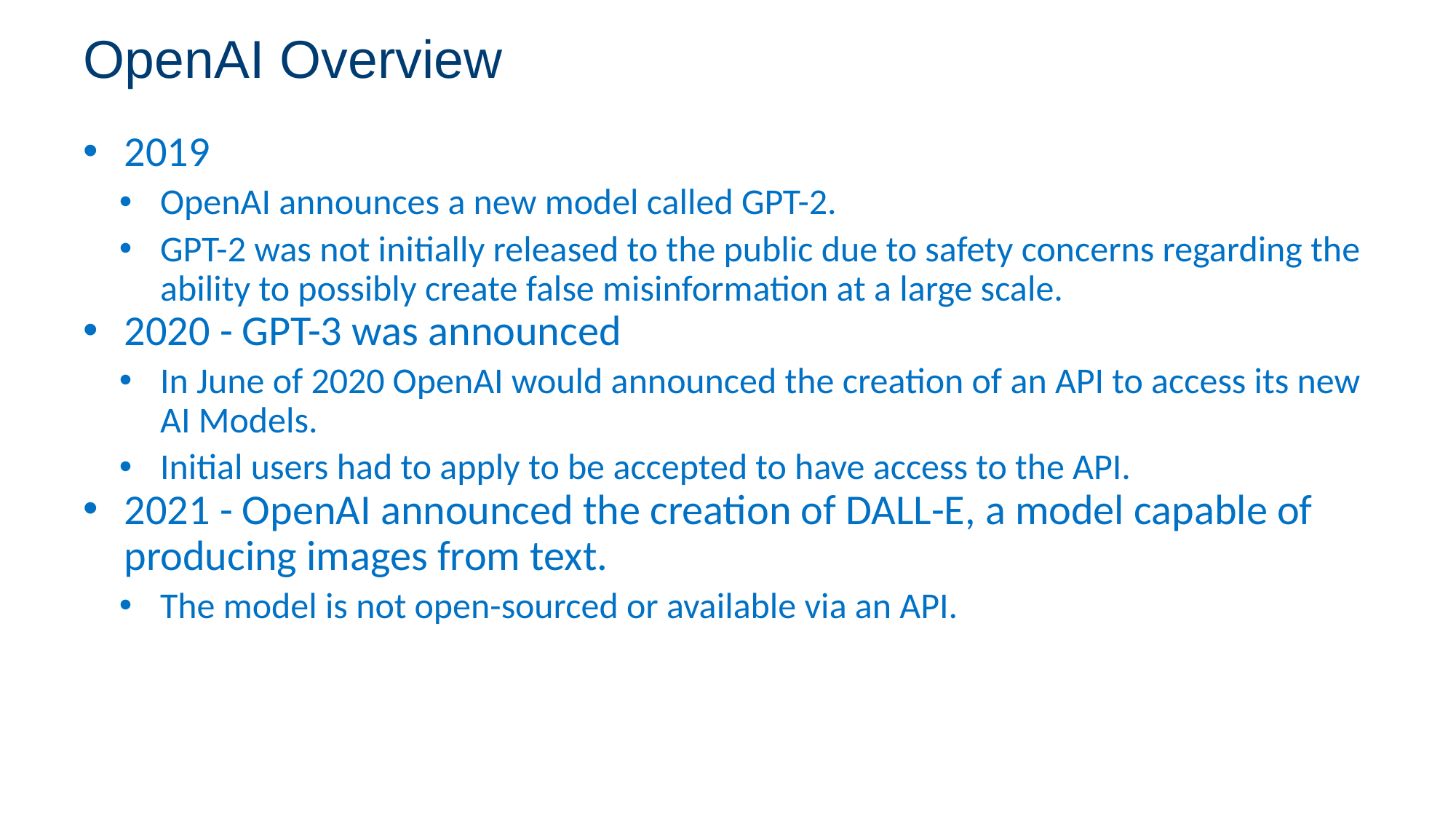

# OpenAI Overview
2019
OpenAI announces a new model called GPT-2.
GPT-2 was not initially released to the public due to safety concerns regarding the ability to possibly create false misinformation at a large scale.
2020 - GPT-3 was announced
In June of 2020 OpenAI would announced the creation of an API to access its new AI Models.
Initial users had to apply to be accepted to have access to the API.
2021 - OpenAI announced the creation of DALL-E, a model capable of producing images from text.
The model is not open-sourced or available via an API.